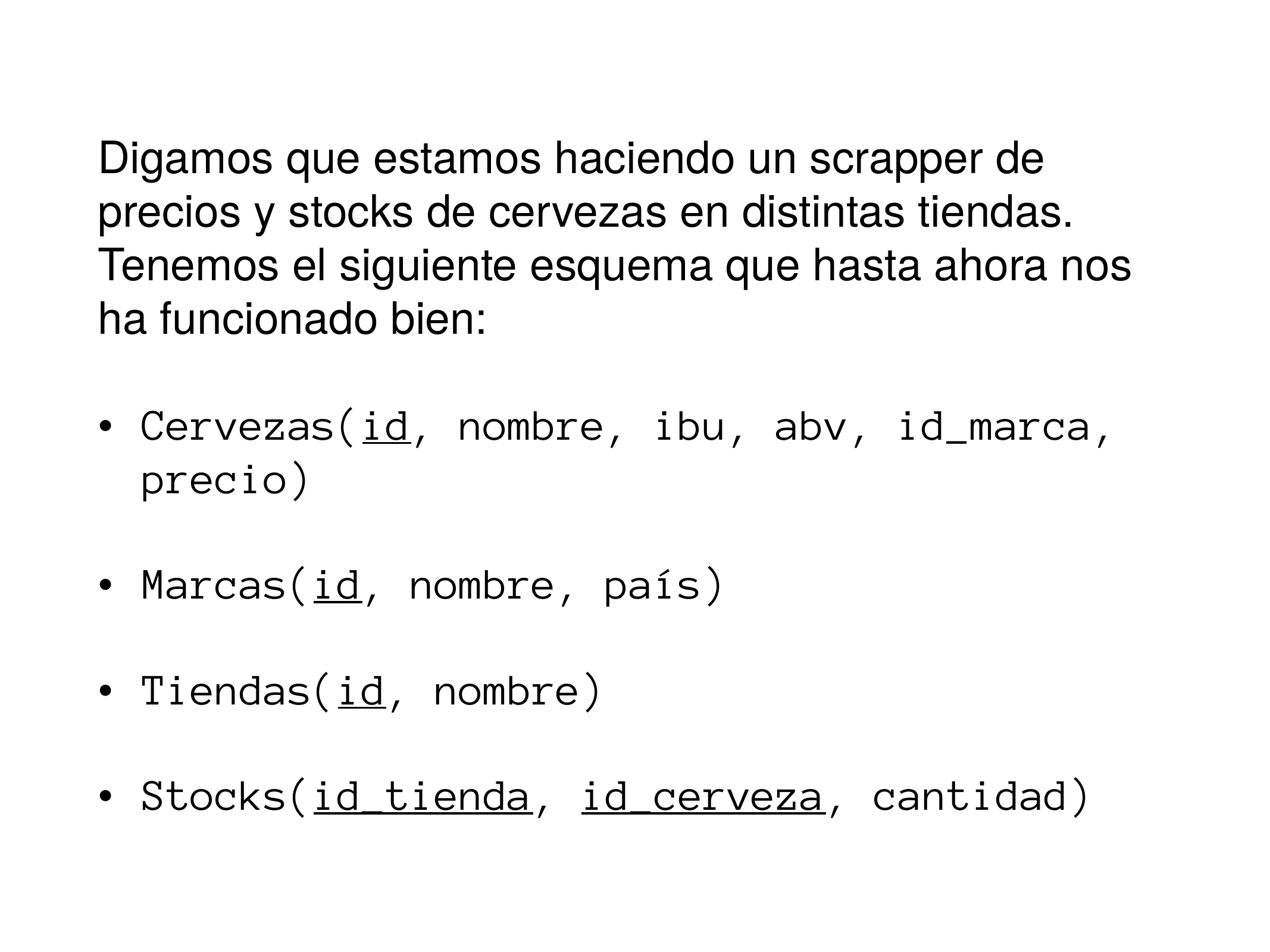

Digamos que estamos haciendo un scrapper de precios y stocks de cervezas en distintas tiendas. Tenemos el siguiente esquema que hasta ahora nos ha funcionado bien:
Cervezas(id, nombre, ibu, abv, id_marca, precio)
Marcas(id, nombre, país)
Tiendas(id, nombre)
Stocks(id_tienda, id_cerveza, cantidad)